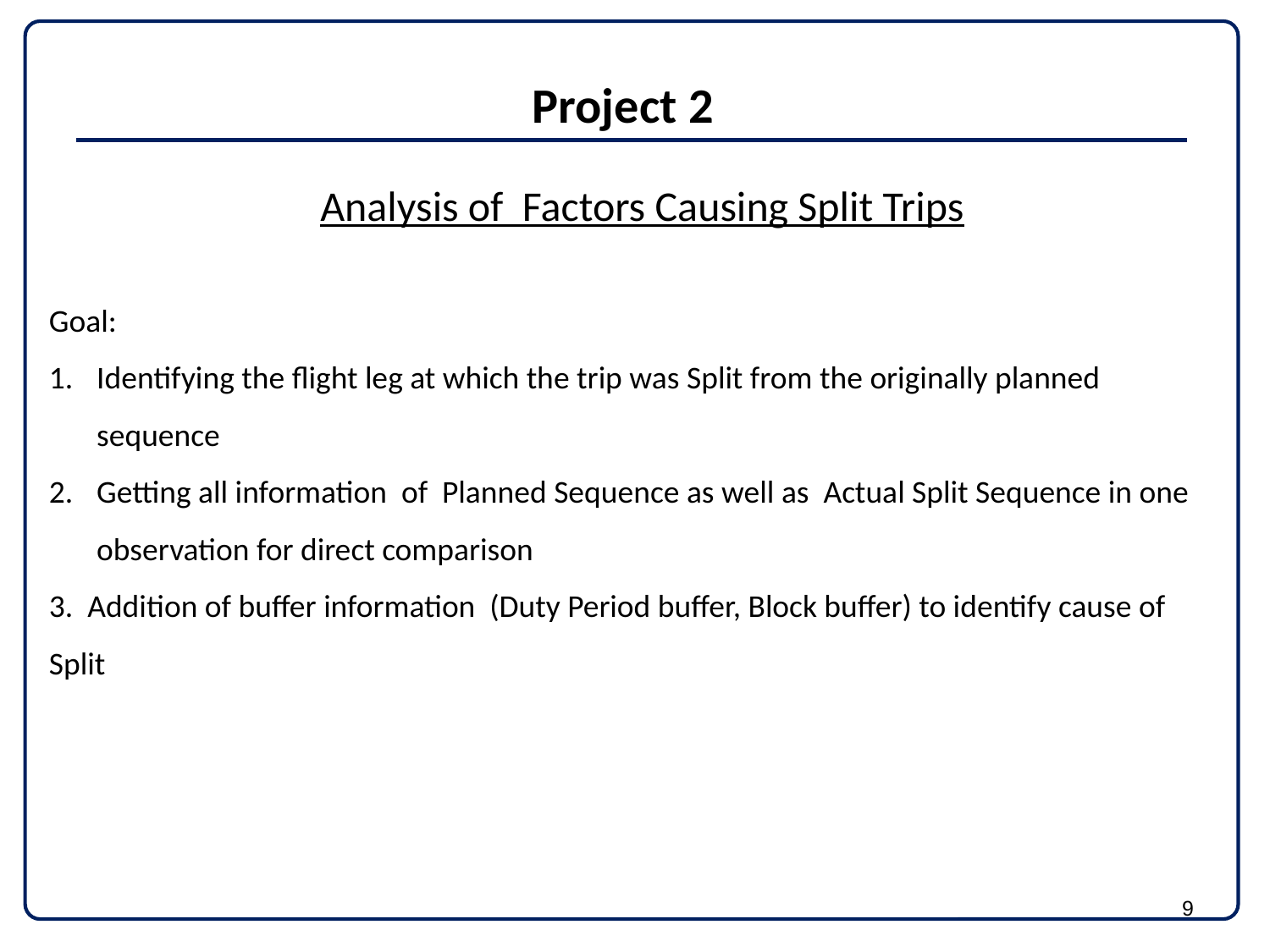

Project 2
Analysis of  Factors Causing Split Trips
Goal:
Identifying the flight leg at which the trip was Split from the originally planned sequence
Getting all information  of  Planned Sequence as well as  Actual Split Sequence in one observation for direct comparison
3.  Addition of buffer information  (Duty Period buffer, Block buffer) to identify cause of  Split
9